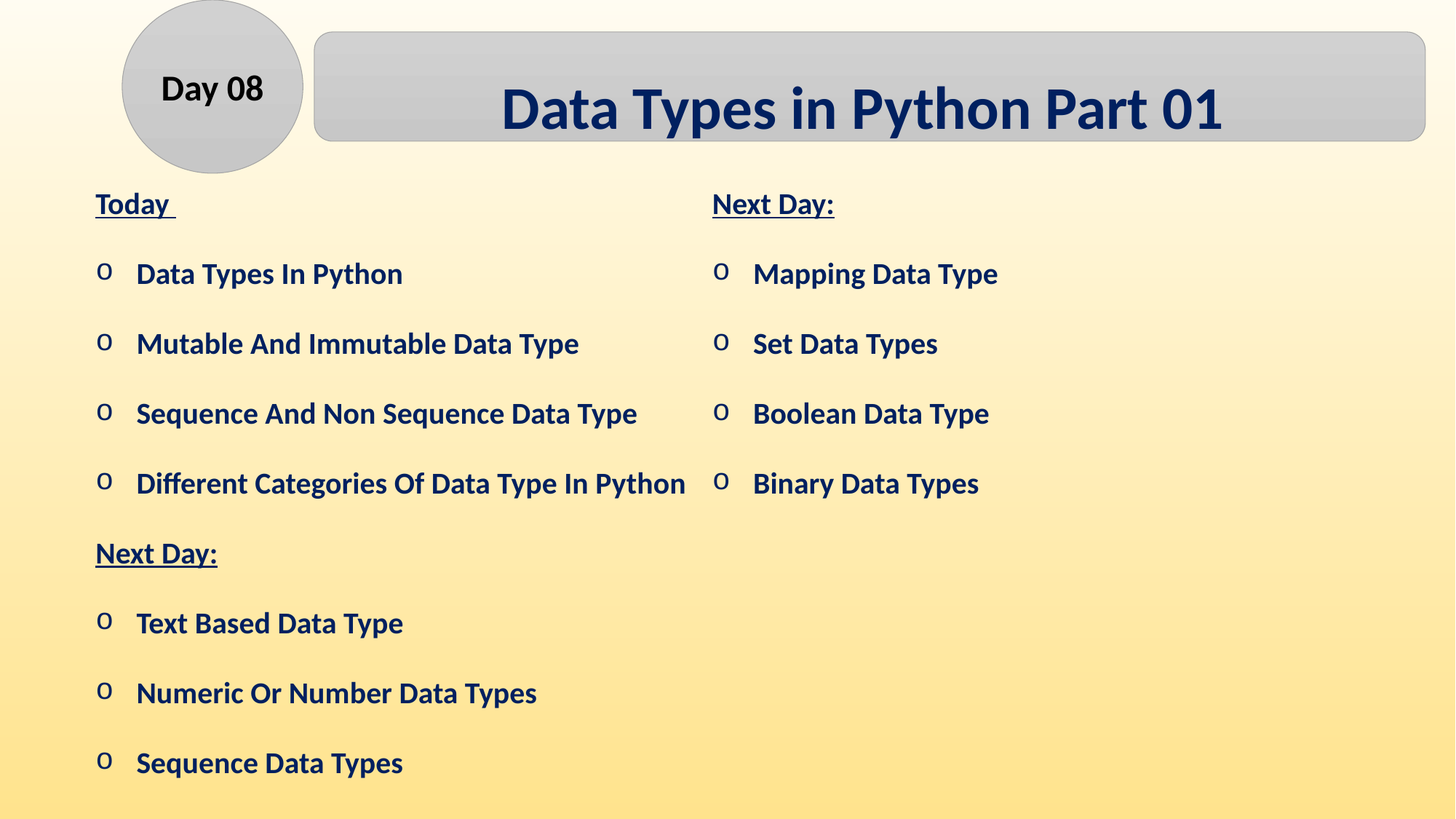

Day 08
Data Types in Python Part 01
Today
Data Types In Python
Mutable And Immutable Data Type
Sequence And Non Sequence Data Type
Different Categories Of Data Type In Python
Next Day:
Text Based Data Type
Numeric Or Number Data Types
Sequence Data Types
Next Day:
Mapping Data Type
Set Data Types
Boolean Data Type
Binary Data Types